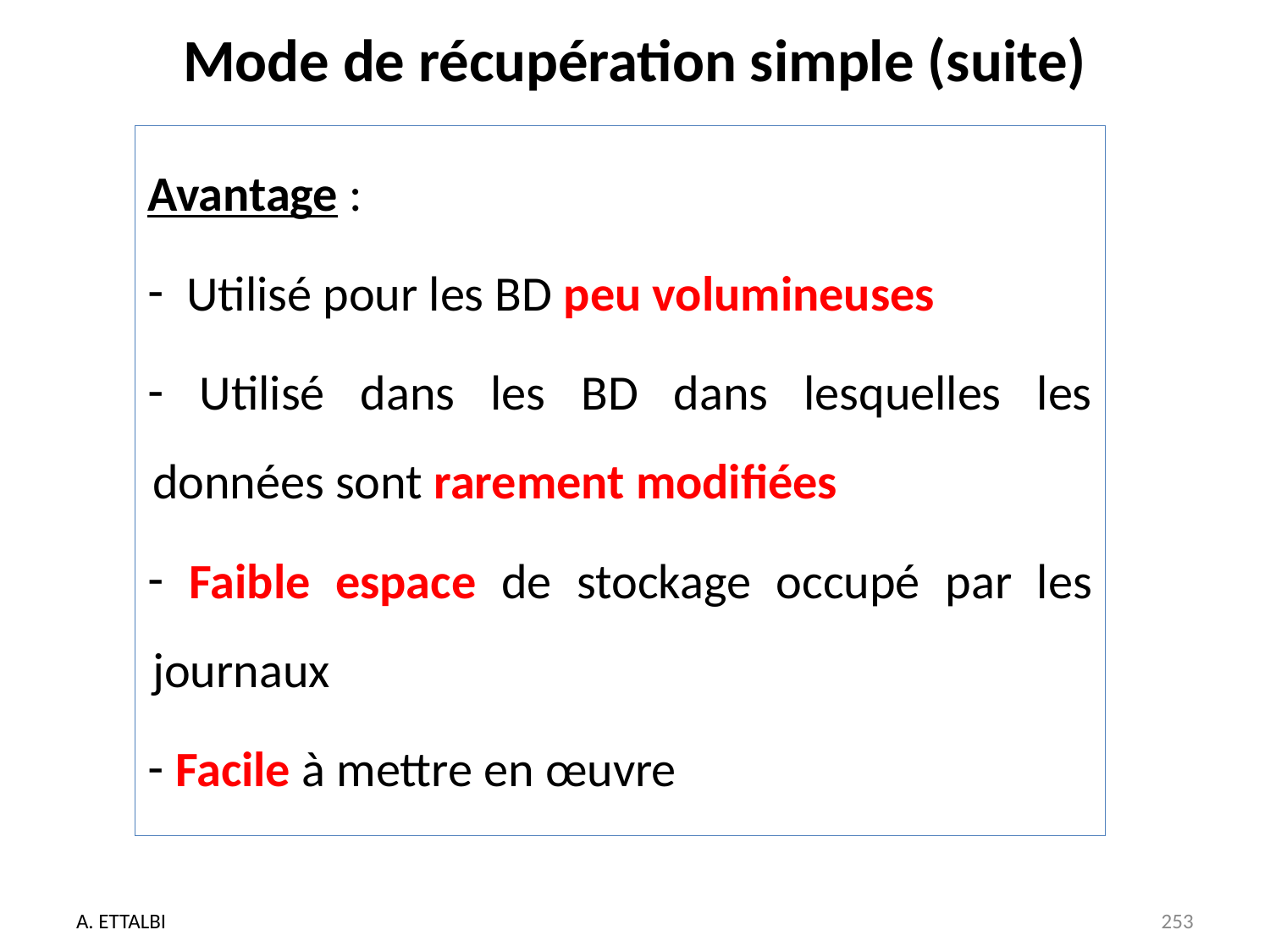

# Mode de récupération simple (suite)
Avantage :
  Utilisé pour les BD peu volumineuses
 Utilisé dans les BD dans lesquelles les données sont rarement modifiées
 Faible espace de stockage occupé par les journaux
 Facile à mettre en œuvre
A. ETTALBI
253